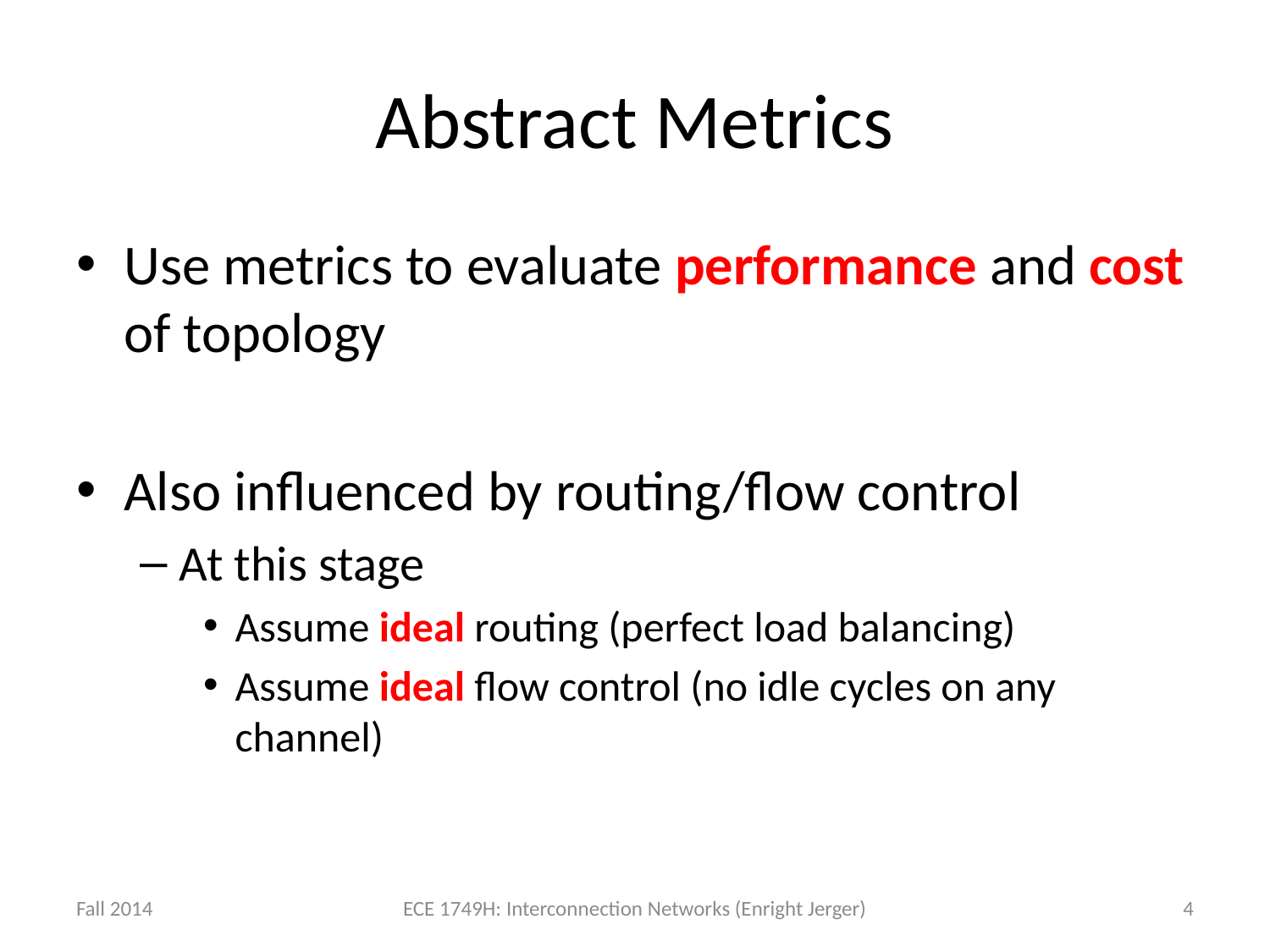

# Abstract Metrics
Use metrics to evaluate performance and cost of topology

Also influenced by routing/flow control
At this stage
Assume ideal routing (perfect load balancing)
Assume ideal flow control (no idle cycles on any channel)
Fall 2014
ECE 1749H: Interconnection Networks (Enright Jerger)
4